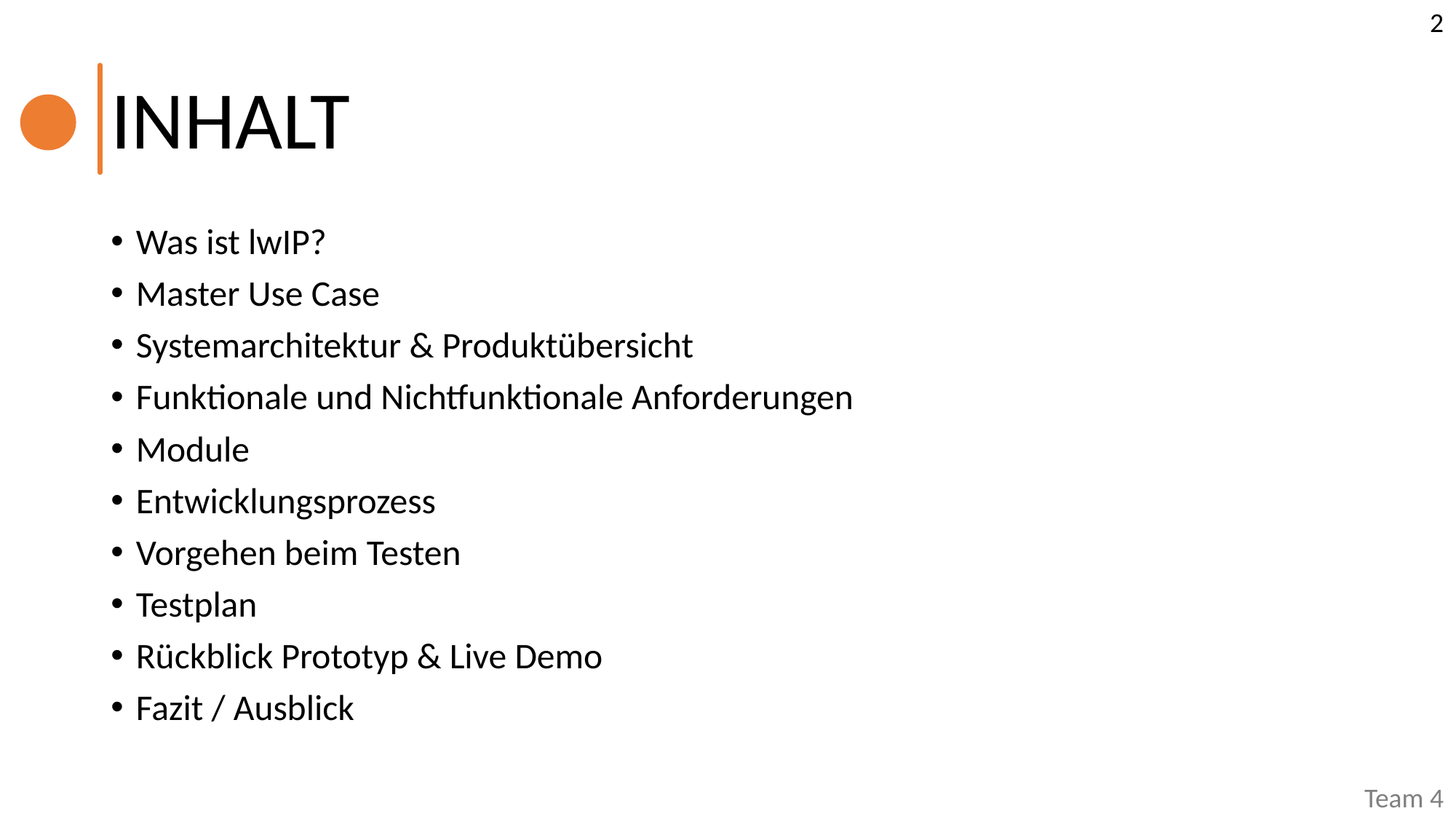

2
# INHALT

Was ist lwIP?
Master Use Case
Systemarchitektur & Produktübersicht
Funktionale und Nichtfunktionale Anforderungen
Module
Entwicklungsprozess
Vorgehen beim Testen
Testplan
Rückblick Prototyp & Live Demo
Fazit / Ausblick
Team 4